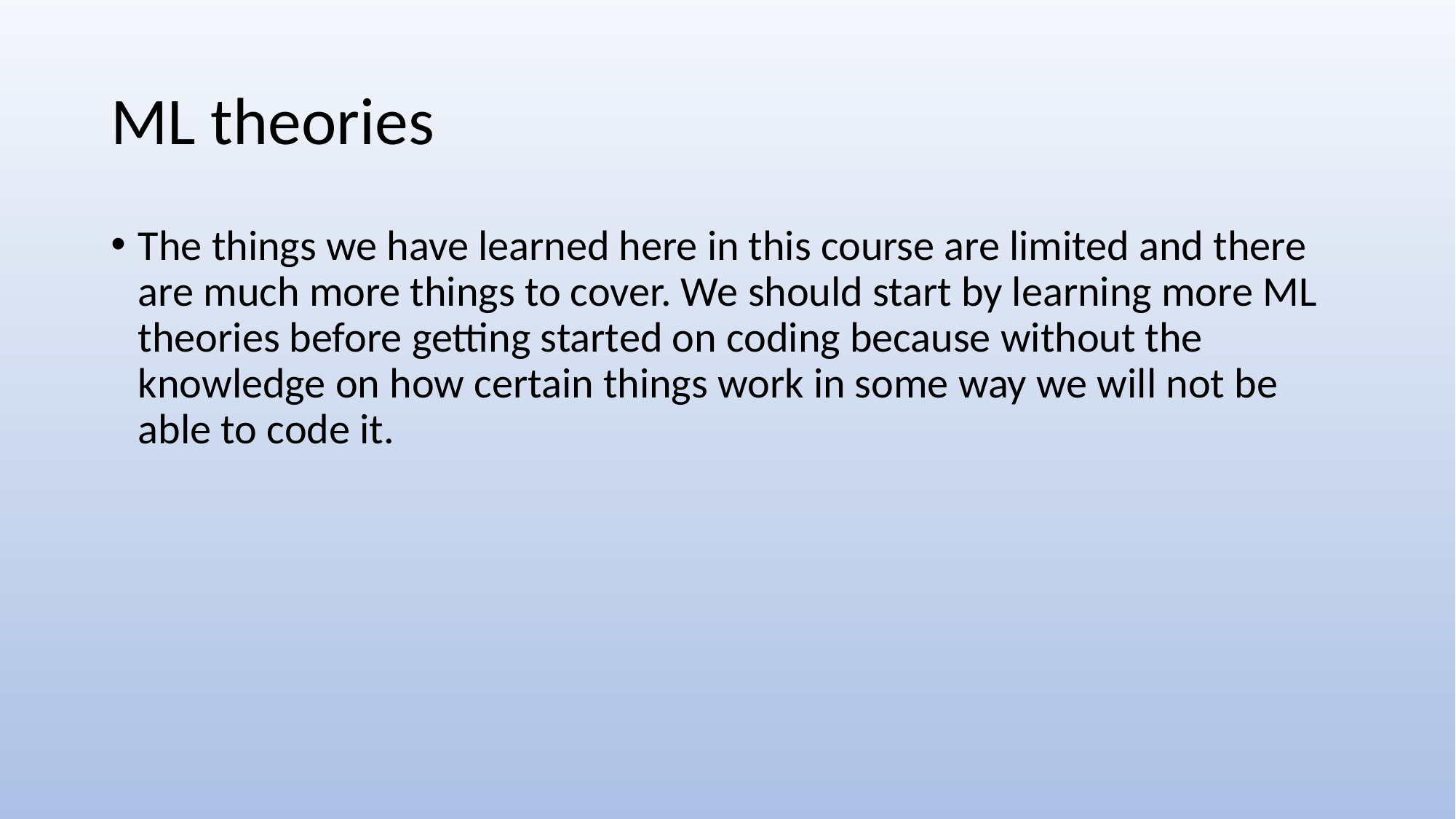

# ML theories
The things we have learned here in this course are limited and there are much more things to cover. We should start by learning more ML theories before getting started on coding because without the knowledge on how certain things work in some way we will not be able to code it.